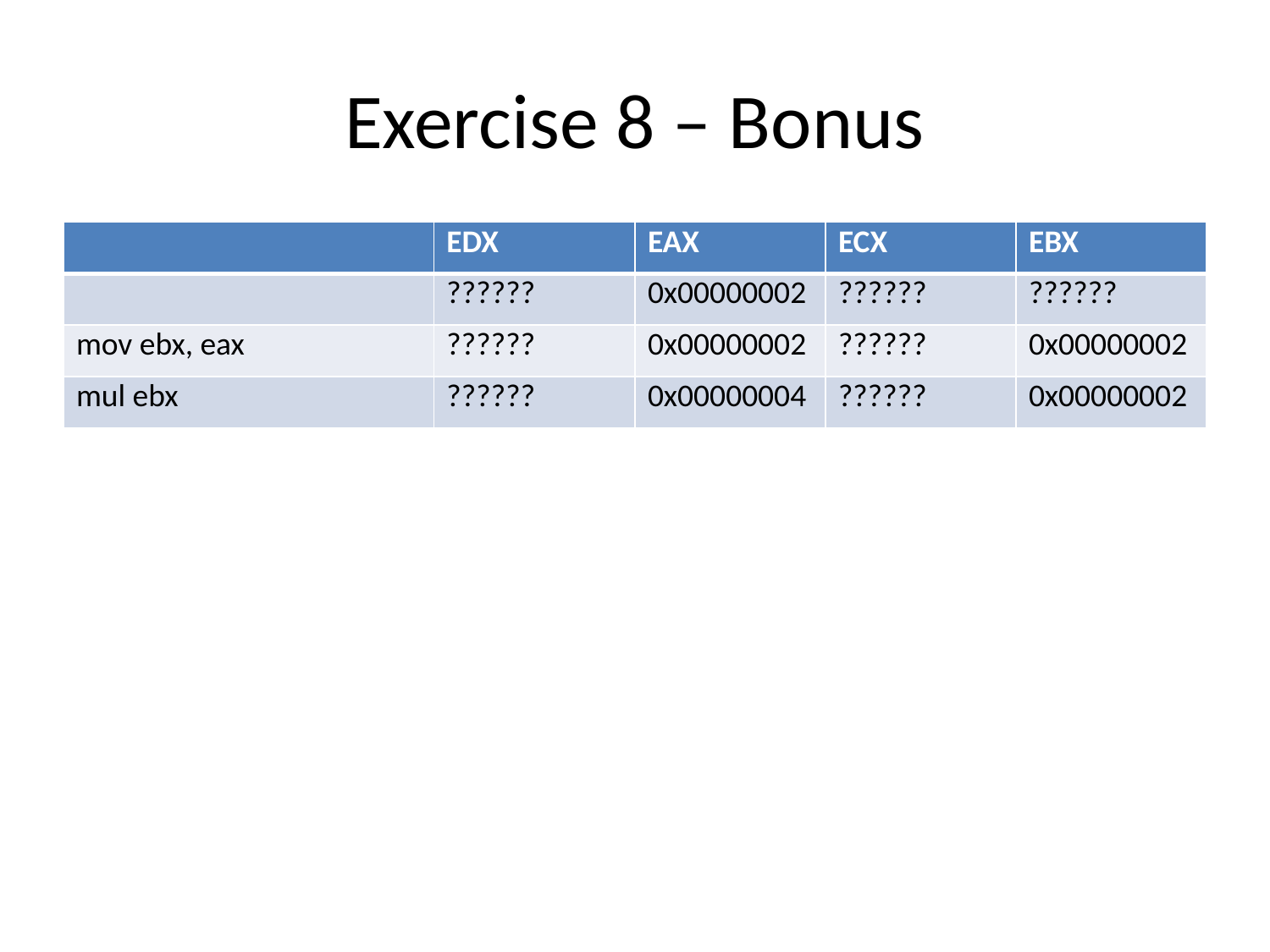

# Exercise 8 – Bonus
|  | EDX | EAX | ECX | EBX |
| --- | --- | --- | --- | --- |
|  | ?????? | 0x00000002 | ?????? | ?????? |
| mov ebx, eax | ?????? | 0x00000002 | ?????? | 0x00000002 |
| mul ebx | ?????? | 0x00000004 | ?????? | 0x00000002 |